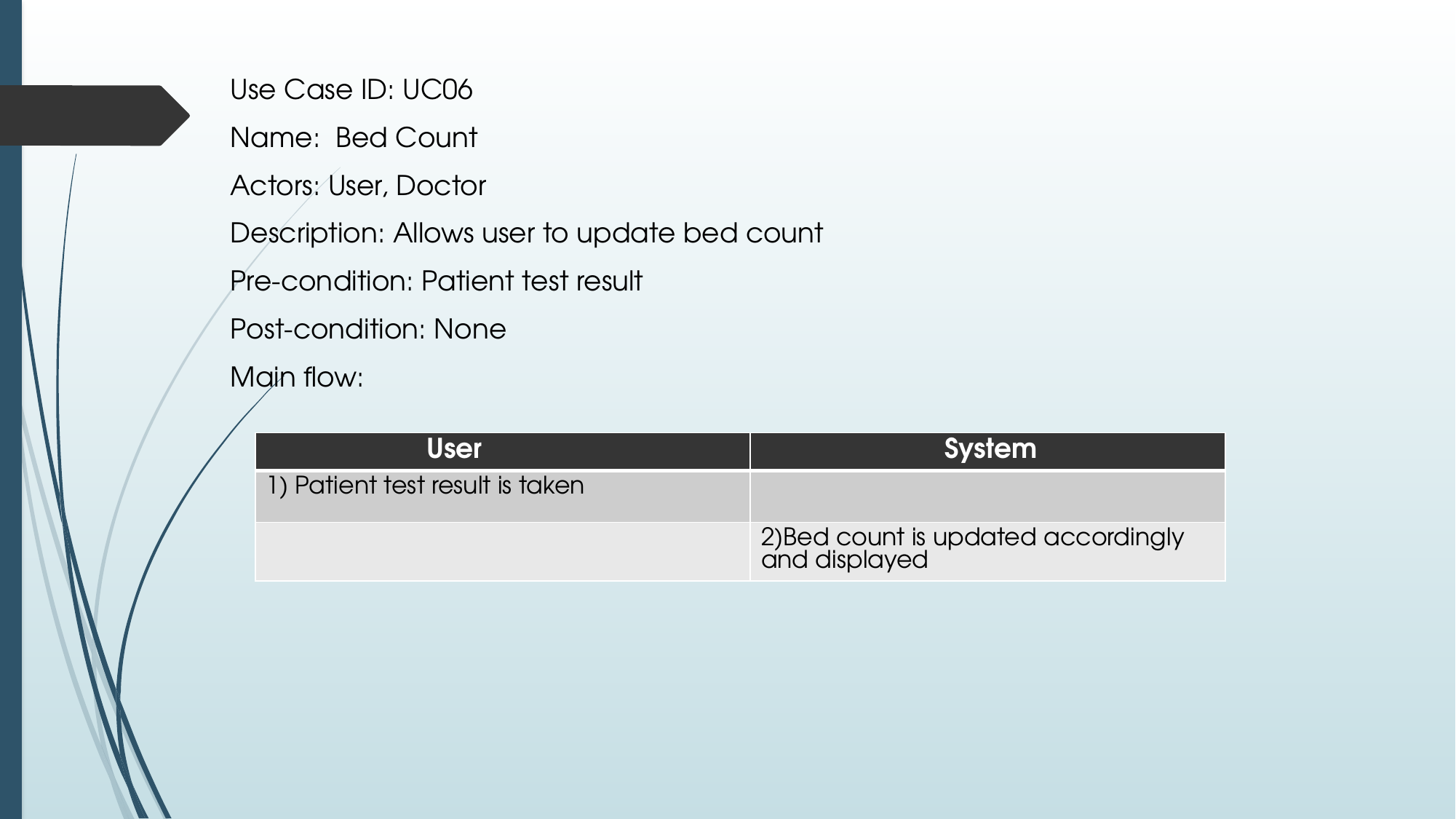

#
Use Case ID: UC06
Name:  Bed Count
Actors: User, Doctor
Description: Allows user to update bed count
Pre-condition: Patient test result
Post-condition: None
Main flow:

| User | System |
| --- | --- |
| 1) Patient test result is taken |  |
|  | 2)Bed count is updated accordingly and displayed |